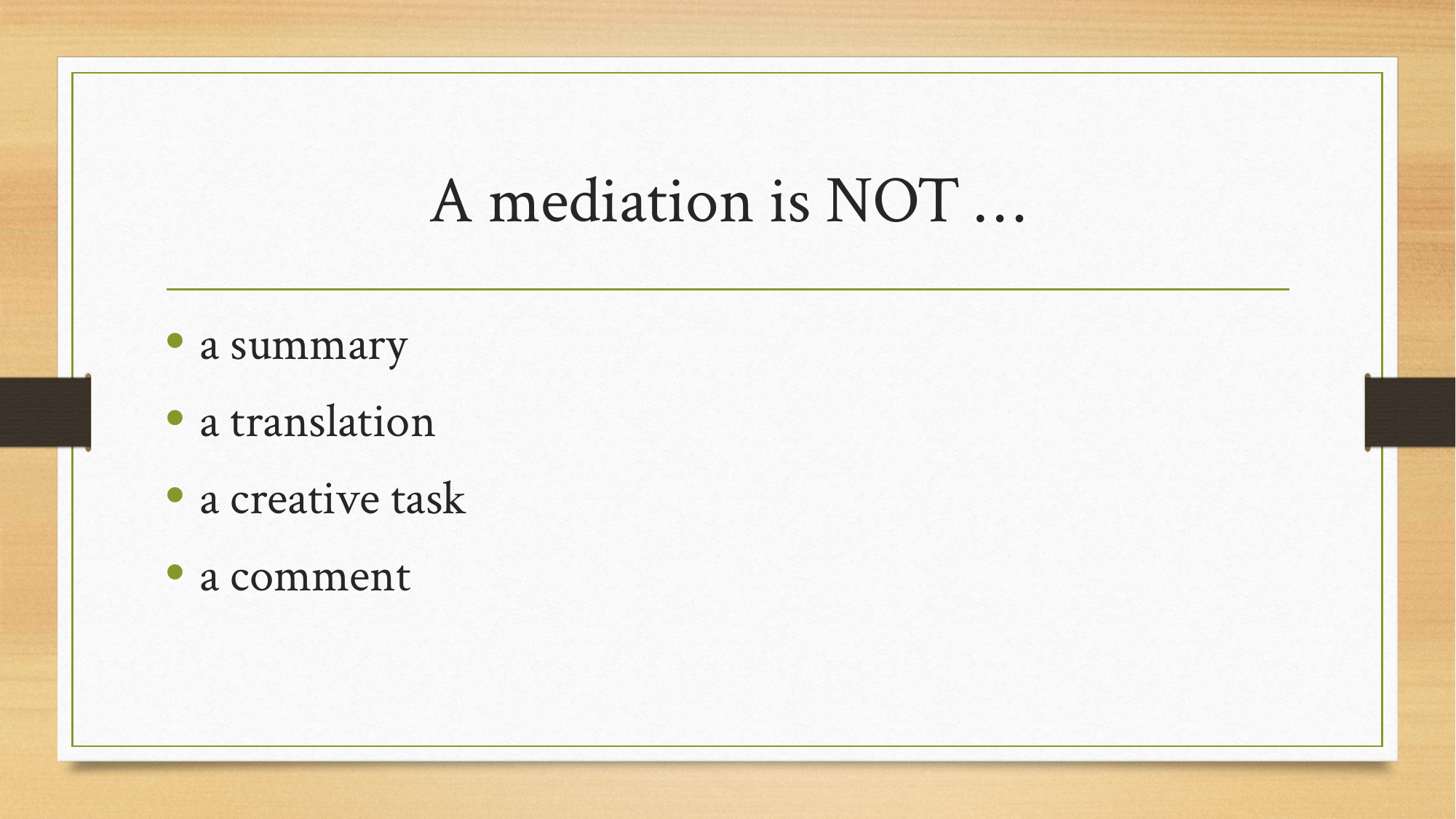

# A mediation is NOT …
a summary
a translation
a creative task
a comment